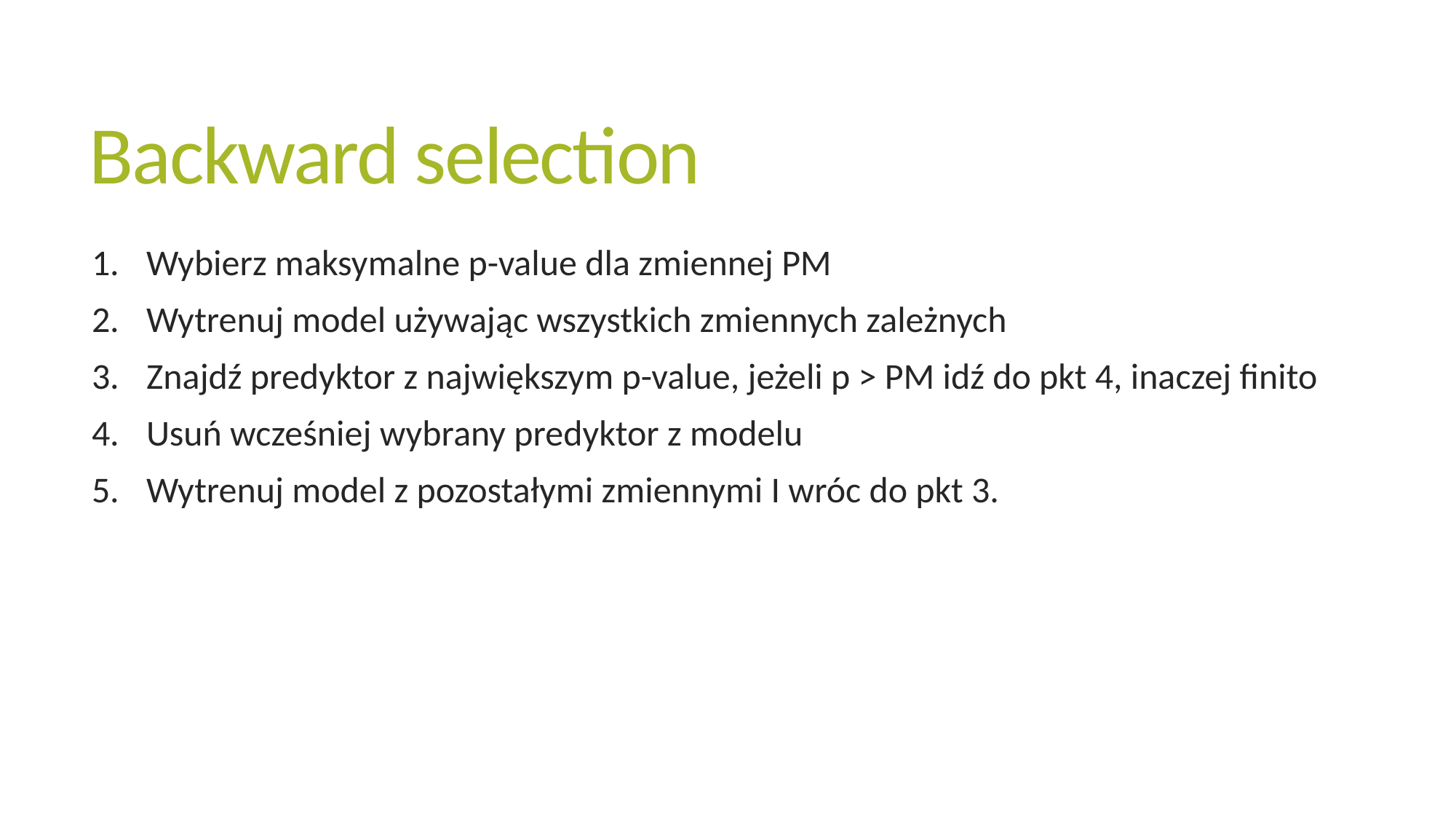

# Backward selection
Wybierz maksymalne p-value dla zmiennej PM
Wytrenuj model używając wszystkich zmiennych zależnych
Znajdź predyktor z największym p-value, jeżeli p > PM idź do pkt 4, inaczej finito
Usuń wcześniej wybrany predyktor z modelu
Wytrenuj model z pozostałymi zmiennymi I wróc do pkt 3.